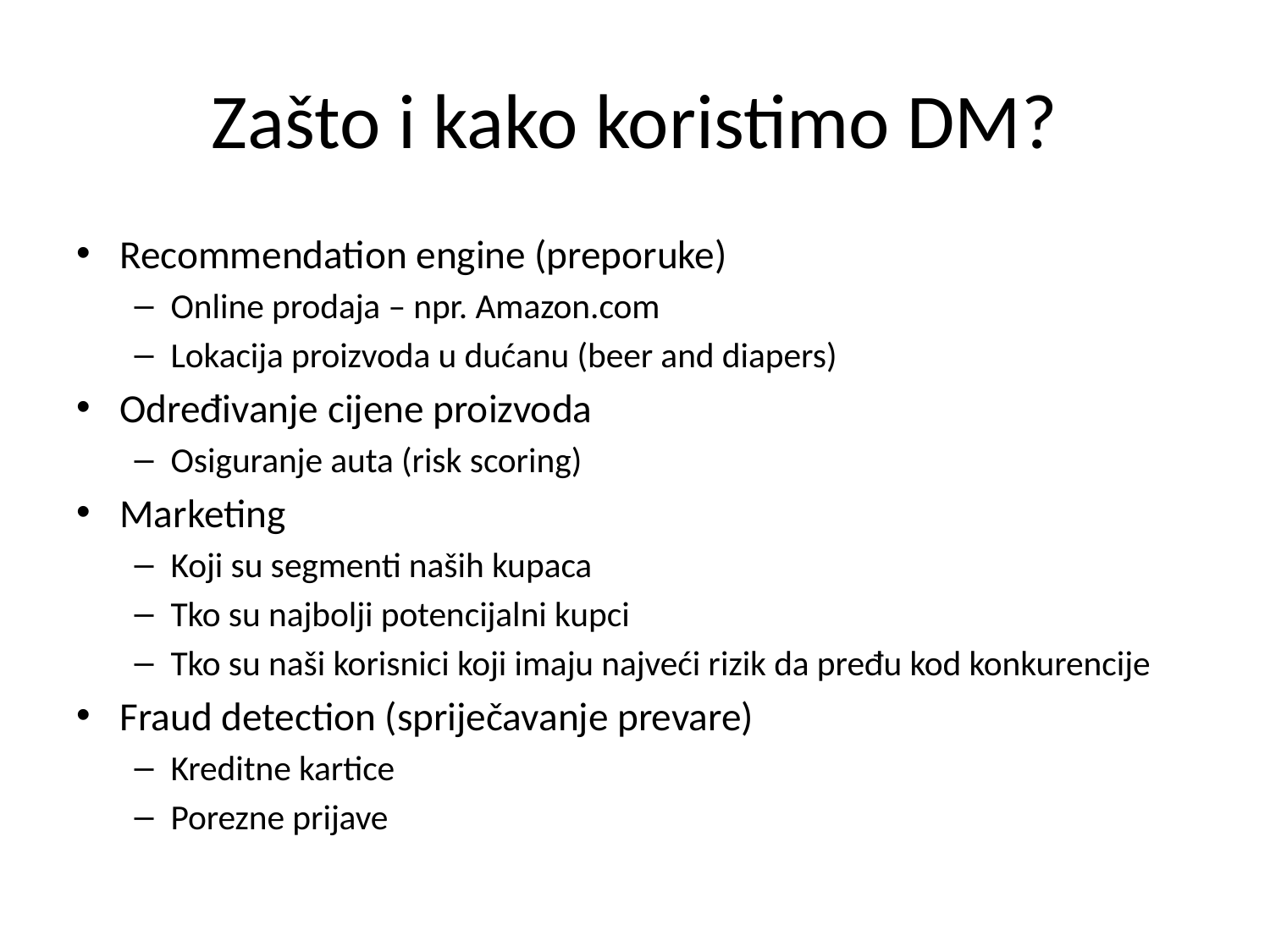

# Zašto i kako koristimo DM?
Recommendation engine (preporuke)
Online prodaja – npr. Amazon.com
Lokacija proizvoda u dućanu (beer and diapers)
Određivanje cijene proizvoda
Osiguranje auta (risk scoring)
Marketing
Koji su segmenti naših kupaca
Tko su najbolji potencijalni kupci
Tko su naši korisnici koji imaju najveći rizik da pređu kod konkurencije
Fraud detection (spriječavanje prevare)
Kreditne kartice
Porezne prijave